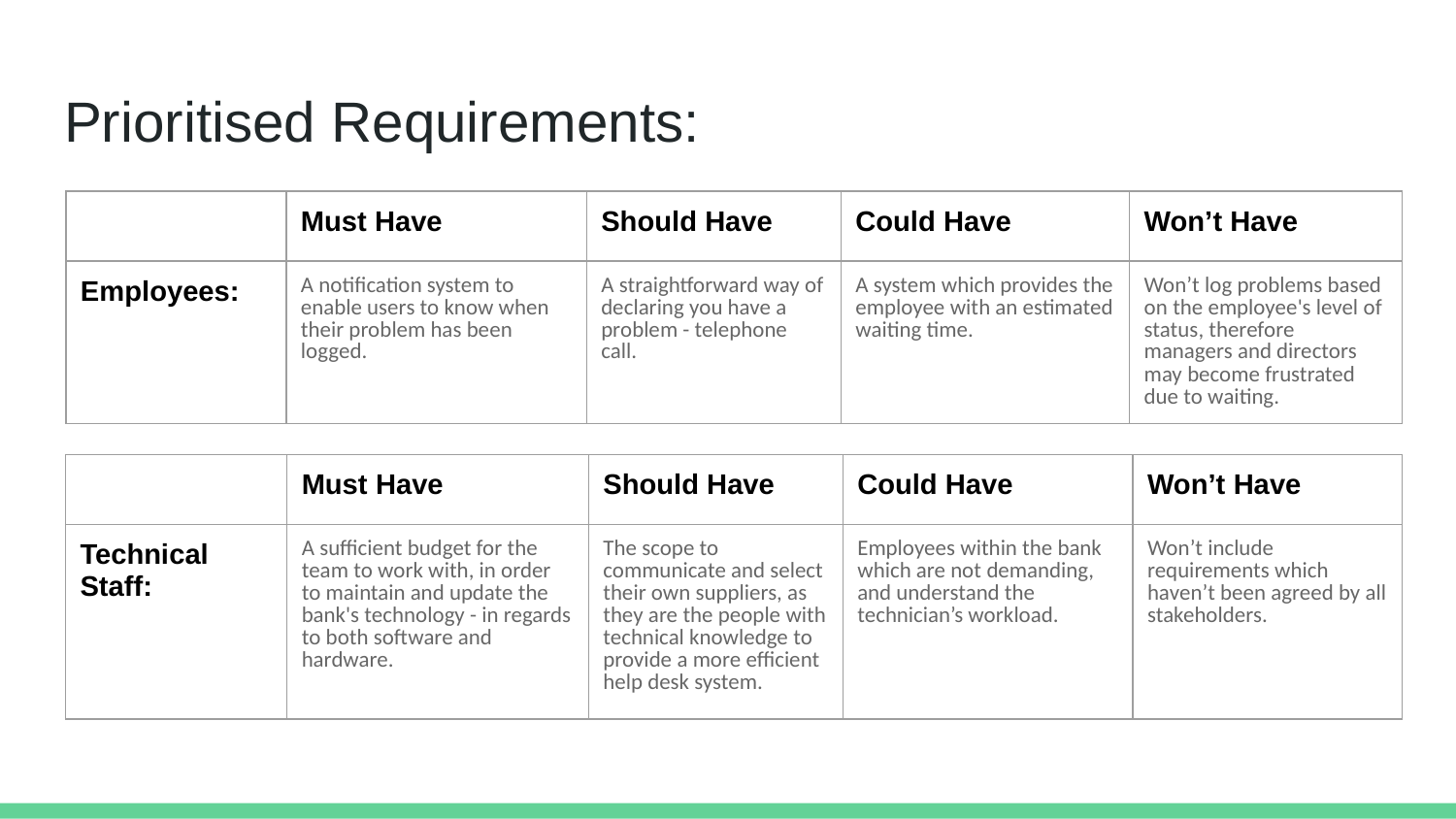

# Prioritised Requirements:
|  | Must Have | Should Have | Could Have | Won’t Have |
| --- | --- | --- | --- | --- |
| Employees: | A notification system to enable users to know when their problem has been logged. | A straightforward way of declaring you have a problem - telephone call. | A system which provides the employee with an estimated waiting time. | Won’t log problems based on the employee's level of status, therefore managers and directors may become frustrated due to waiting. |
|  | Must Have | Should Have | Could Have | Won’t Have |
| --- | --- | --- | --- | --- |
| Technical Staff: | A sufficient budget for the team to work with, in order to maintain and update the bank's technology - in regards to both software and hardware. | The scope to communicate and select their own suppliers, as they are the people with technical knowledge to provide a more efficient help desk system. | Employees within the bank which are not demanding, and understand the technician’s workload. | Won’t include requirements which haven’t been agreed by all stakeholders. |